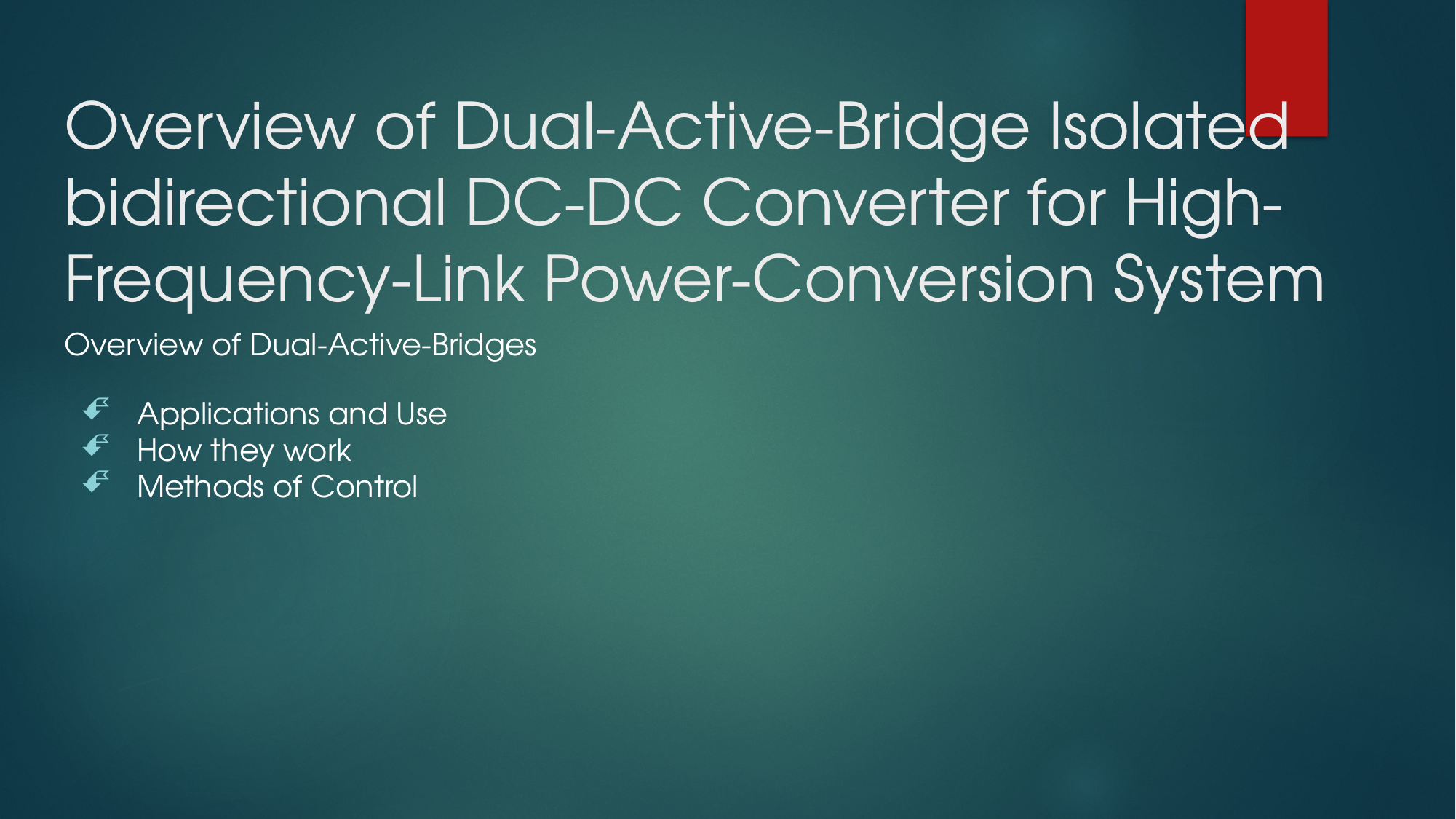

# Overview of Dual-Active-Bridge Isolated bidirectional DC-DC Converter for High-Frequency-Link Power-Conversion System
Overview of Dual-Active-Bridges
Applications and Use
How they work
Methods of Control